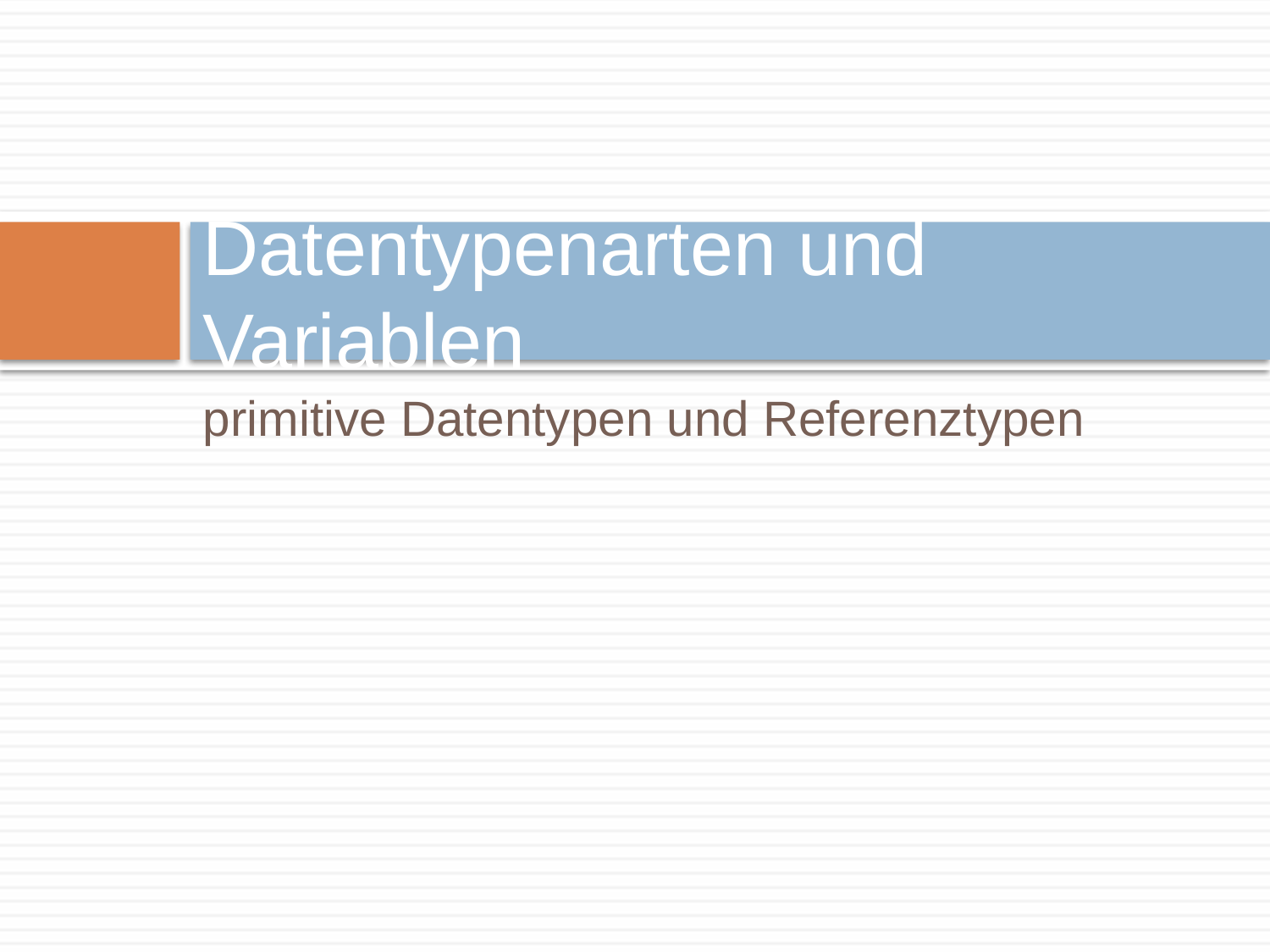

# Datentypenarten und Variablen
primitive Datentypen und Referenztypen